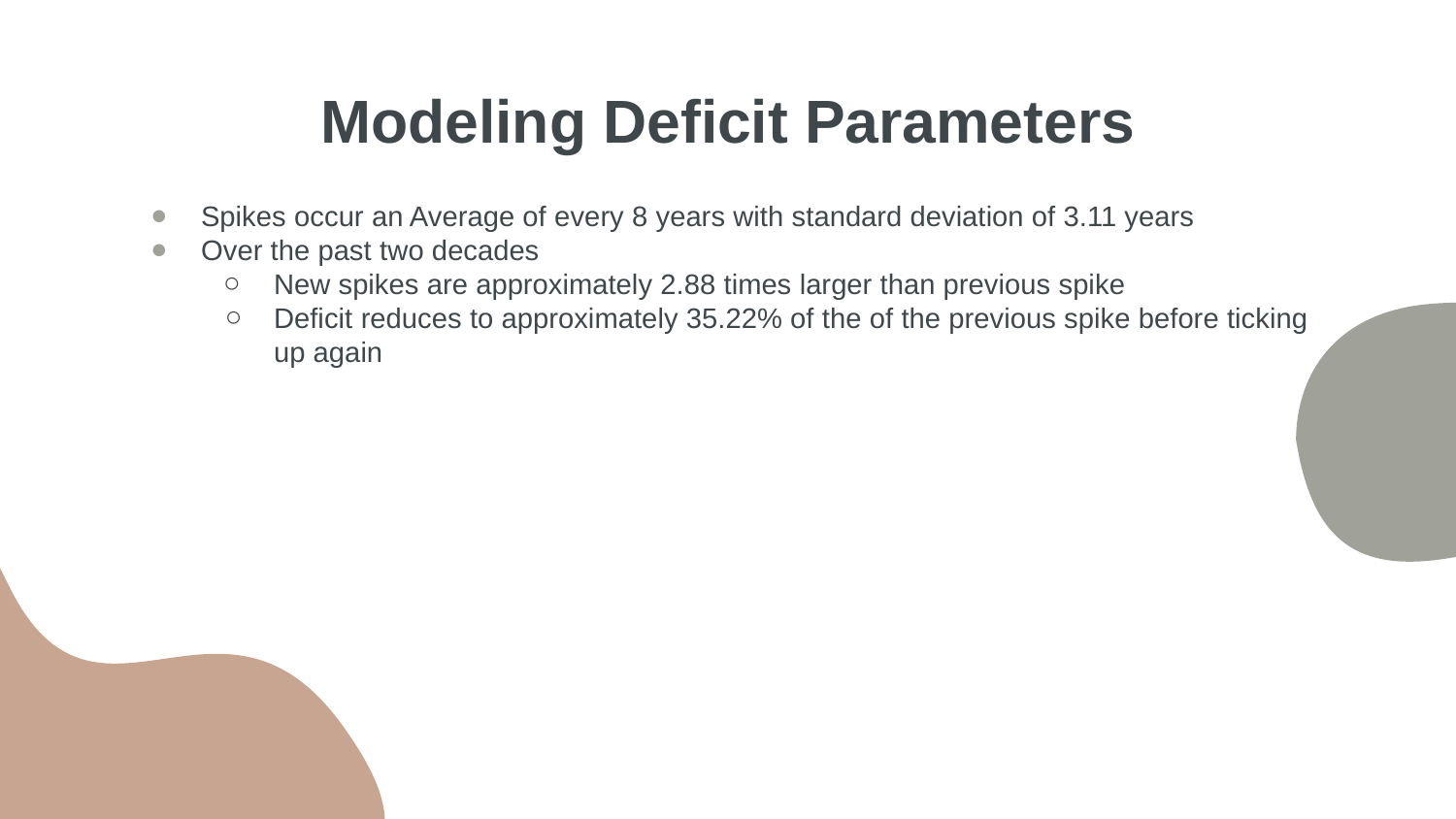

# Modeling Deficit Parameters
Spikes occur an Average of every 8 years with standard deviation of 3.11 years
Over the past two decades
New spikes are approximately 2.88 times larger than previous spike
Deficit reduces to approximately 35.22% of the of the previous spike before ticking up again